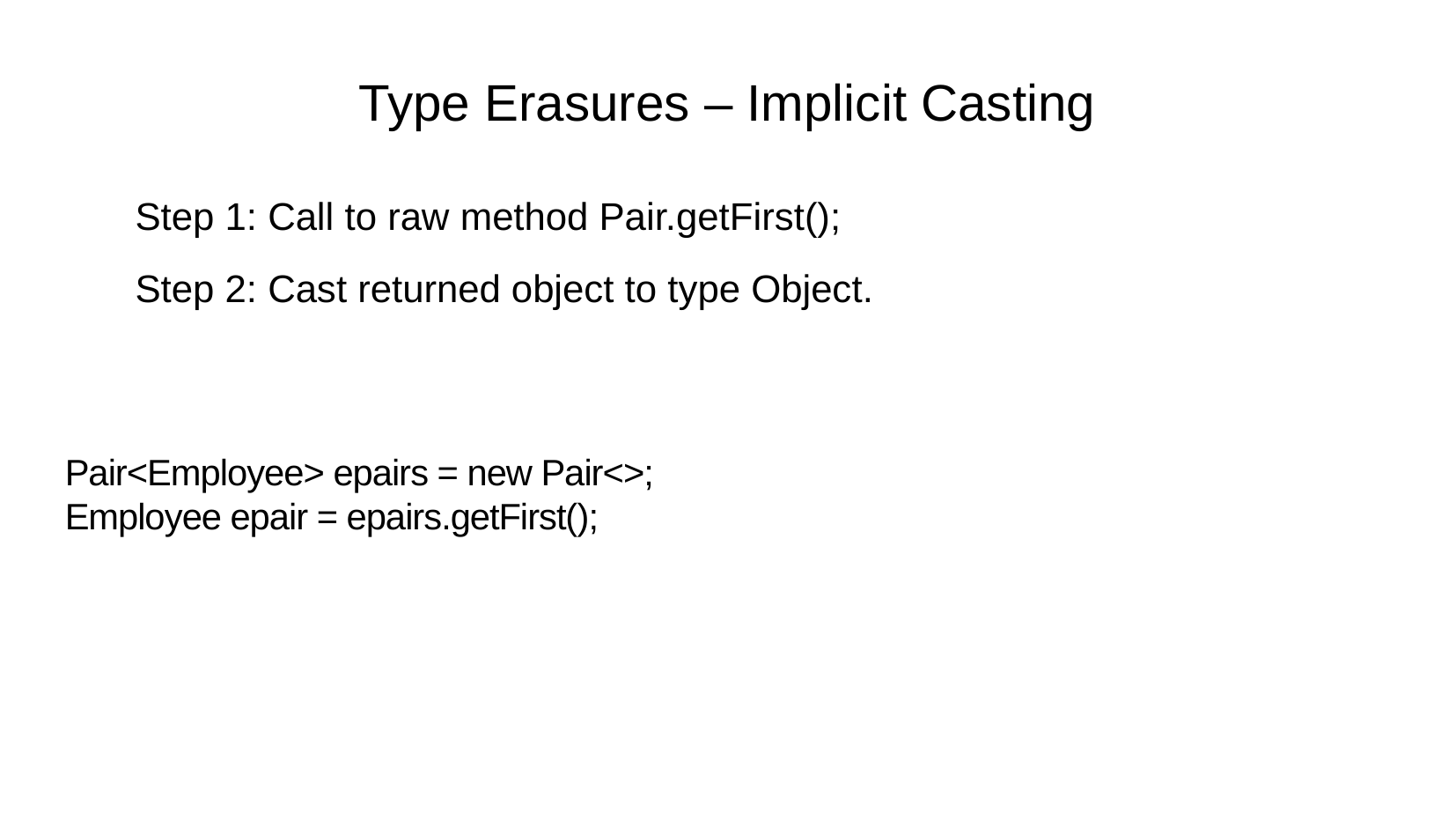

# Type Erasures – Implicit Casting
Step 1: Call to raw method Pair.getFirst();
Step 2: Cast returned object to type Object.
Pair<Employee> epairs = new Pair<>;
Employee epair = epairs.getFirst();